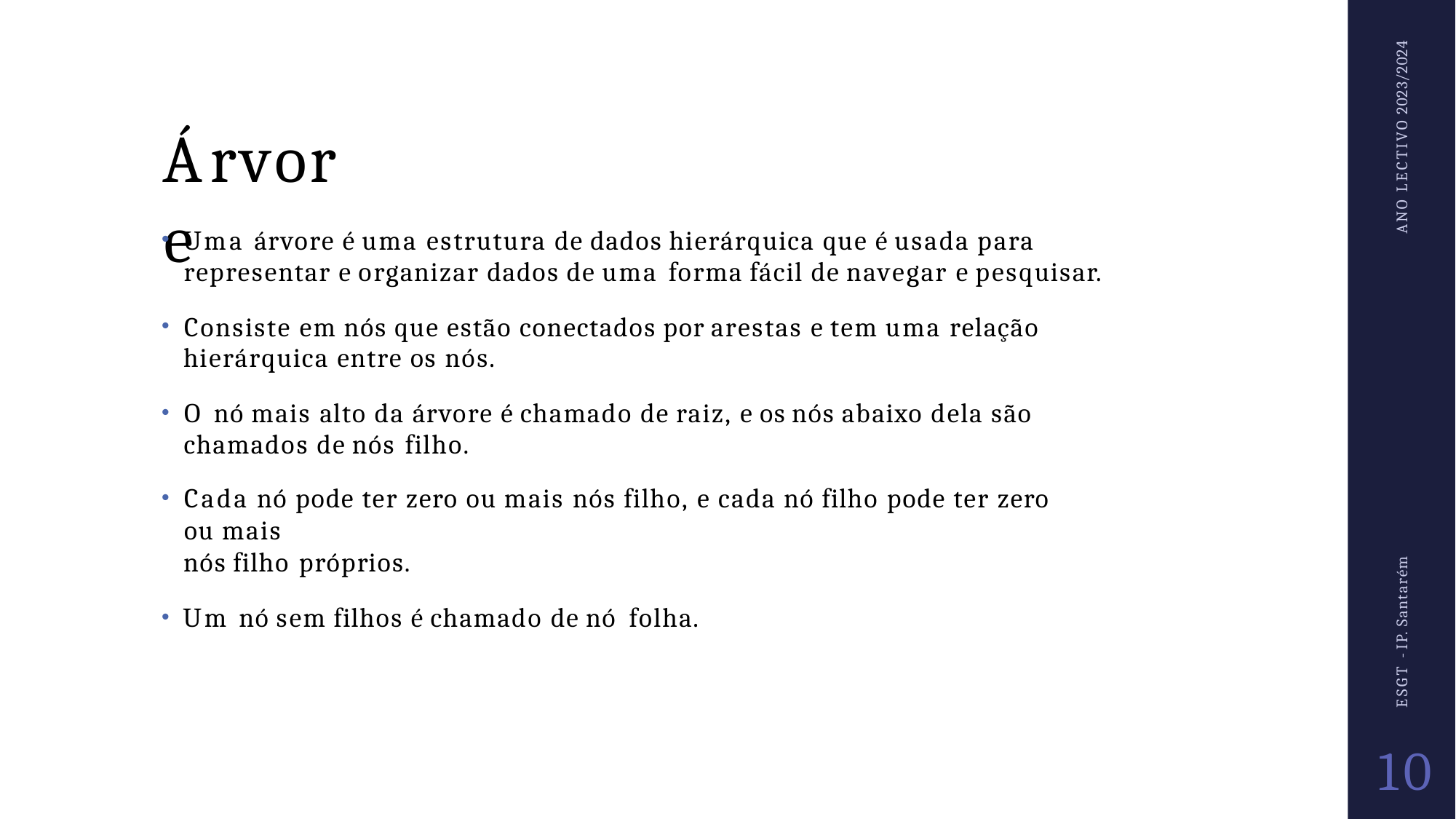

ANO LECTIVO 2023/2024
# Árvore
Uma árvore é uma estrutura de dados hierárquica que é usada para  representar e organizar dados de uma forma fácil de navegar e pesquisar.
Consiste em nós que estão conectados por arestas e tem uma relação  hierárquica entre os nós.
O nó mais alto da árvore é chamado de raiz, e os nós abaixo dela são  chamados de nós filho.
Cada nó pode ter zero ou mais nós filho, e cada nó filho pode ter zero ou mais
nós filho próprios.
Um nó sem filhos é chamado de nó folha.
ESGT - IP. Santarém
10